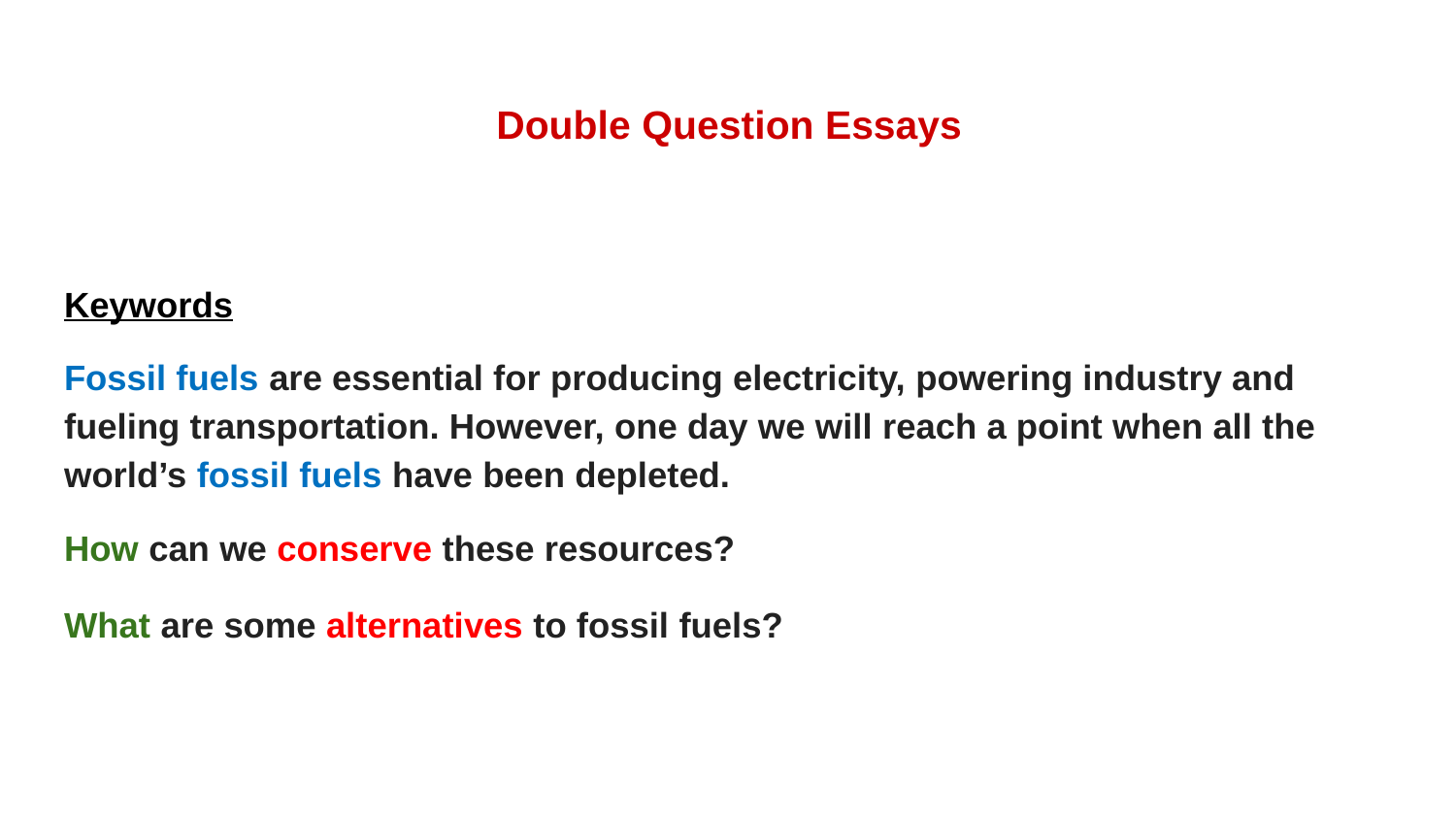

# Double Question Essays

Keywords
Fossil fuels are essential for producing electricity, powering industry and fueling transportation. However, one day we will reach a point when all the world’s fossil fuels have been depleted.
How can we conserve these resources?
What are some alternatives to fossil fuels?